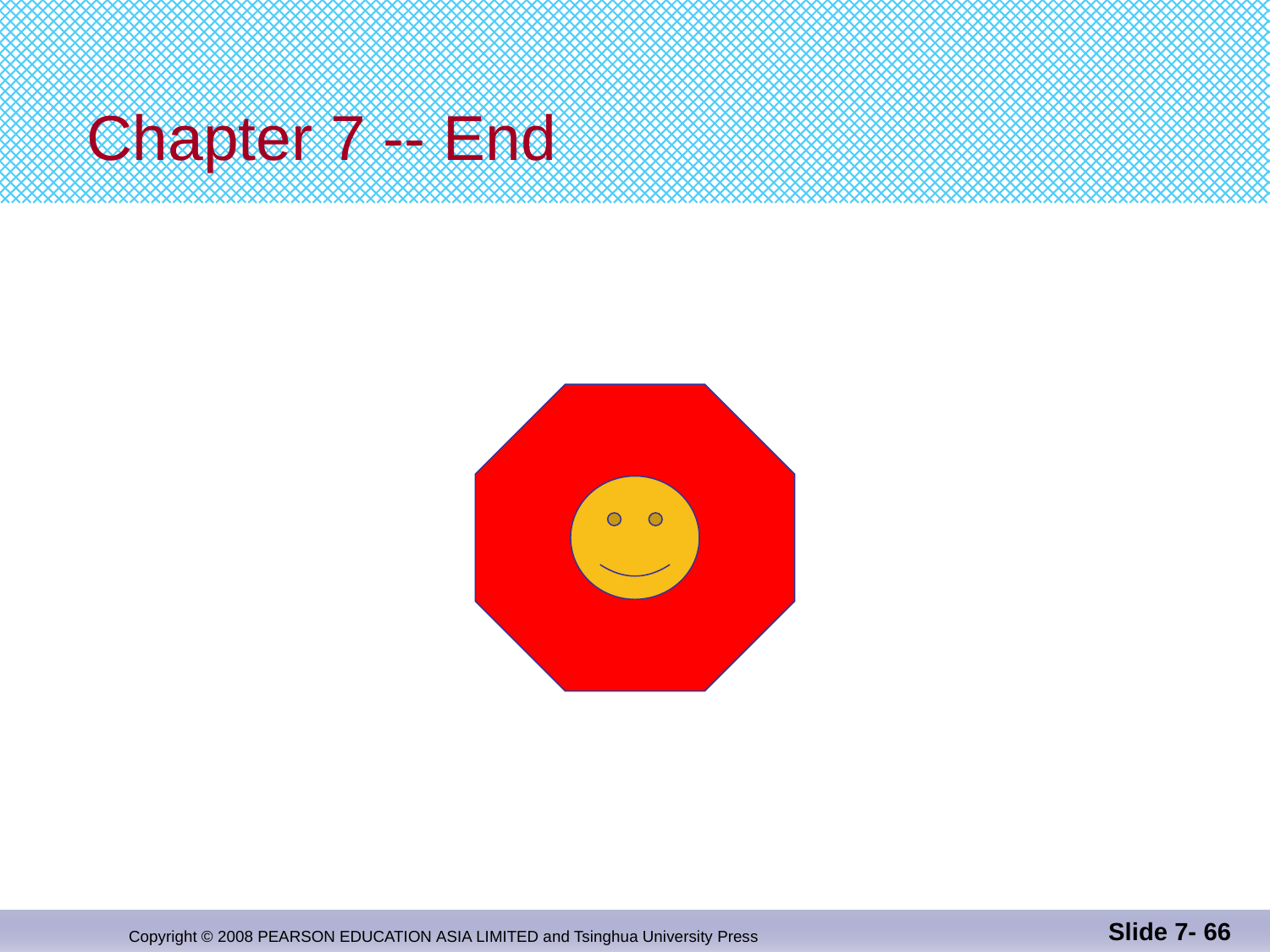

# Chapter 7 -- End

Slide 7- 66